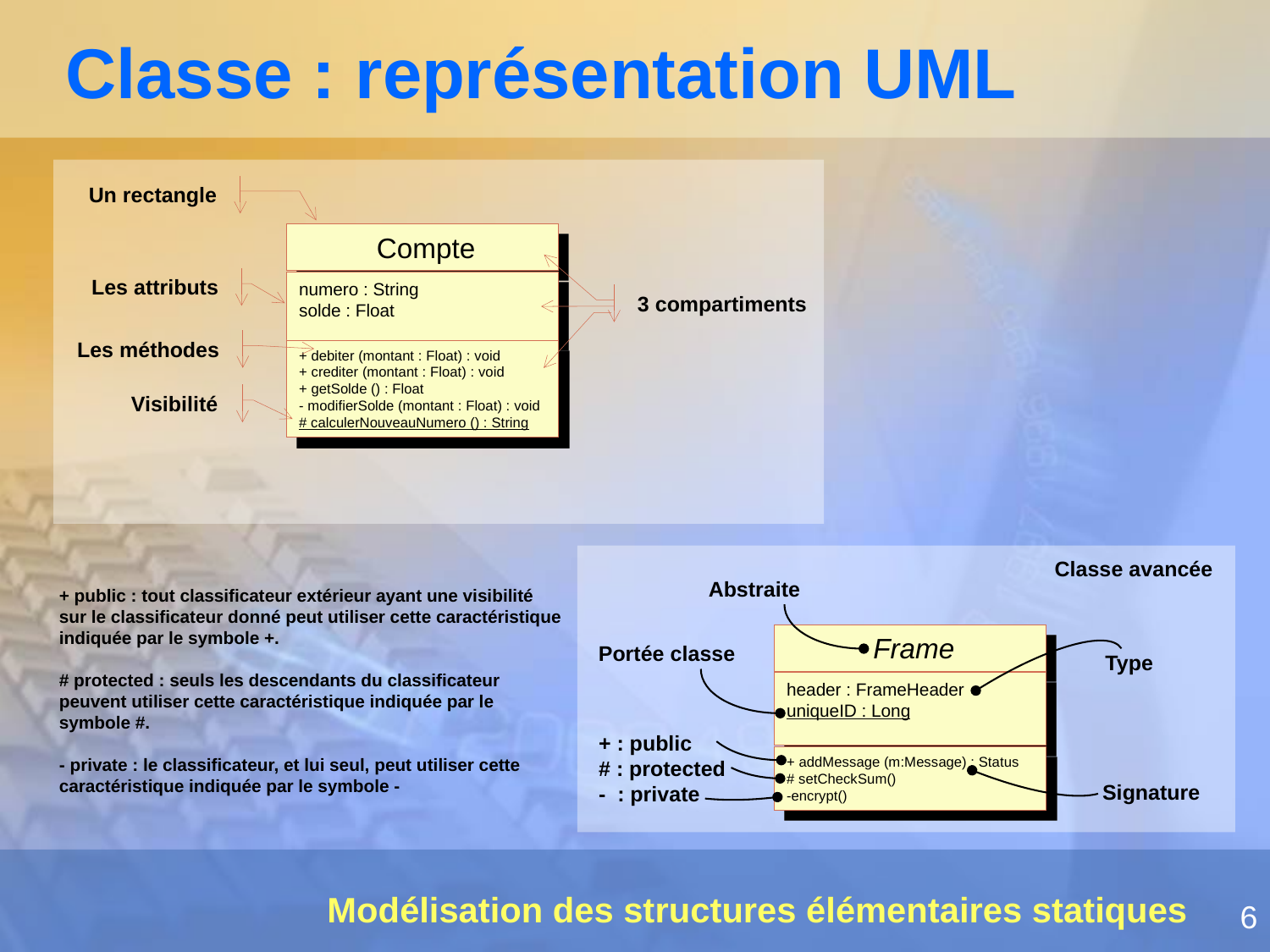

# Classe : représentation UML

Un rectangle
 Compte
Les attributs
numero : String
solde : Float

3 compartiments

Les méthodes
+ debiter (montant : Float) : void
+ crediter (montant : Float) : void
+ getSolde () : Float
- modifierSolde (montant : Float) : void
# calculerNouveauNumero () : String
Visibilité

Classe avancée
Abstraite
+ public : tout classificateur extérieur ayant une visibilité sur le classificateur donné peut utiliser cette caractéristique indiquée par le symbole +.

# protected : seuls les descendants du classificateur peuvent utiliser cette caractéristique indiquée par le symbole #.

- private : le classificateur, et lui seul, peut utiliser cette caractéristique indiquée par le symbole -

 Frame
Portée classe

Type

header : FrameHeader
uniqueID : Long

+ : public
# : protected
-  : private

+ addMessage (m:Message) : Status
# setCheckSum()
-encrypt()

Signature
Modélisation des structures élémentaires statiques